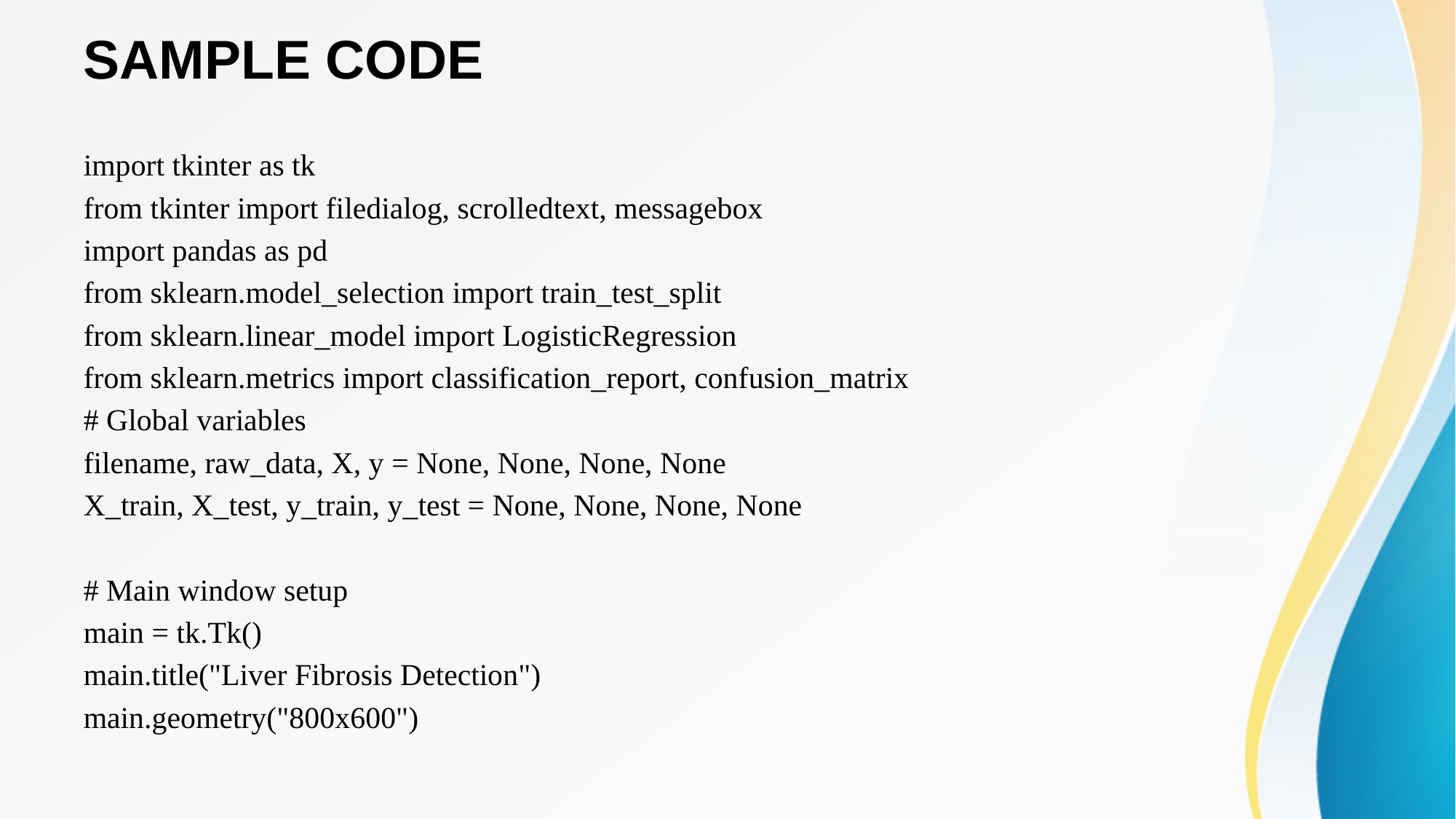

# SAMPLE CODE
import tkinter as tk
from tkinter import filedialog, scrolledtext, messagebox
import pandas as pd
from sklearn.model_selection import train_test_split
from sklearn.linear_model import LogisticRegression
from sklearn.metrics import classification_report, confusion_matrix
# Global variables
filename, raw_data, X, y = None, None, None, None
X_train, X_test, y_train, y_test = None, None, None, None

# Main window setup
main = tk.Tk()
main.title("Liver Fibrosis Detection")
main.geometry("800x600")